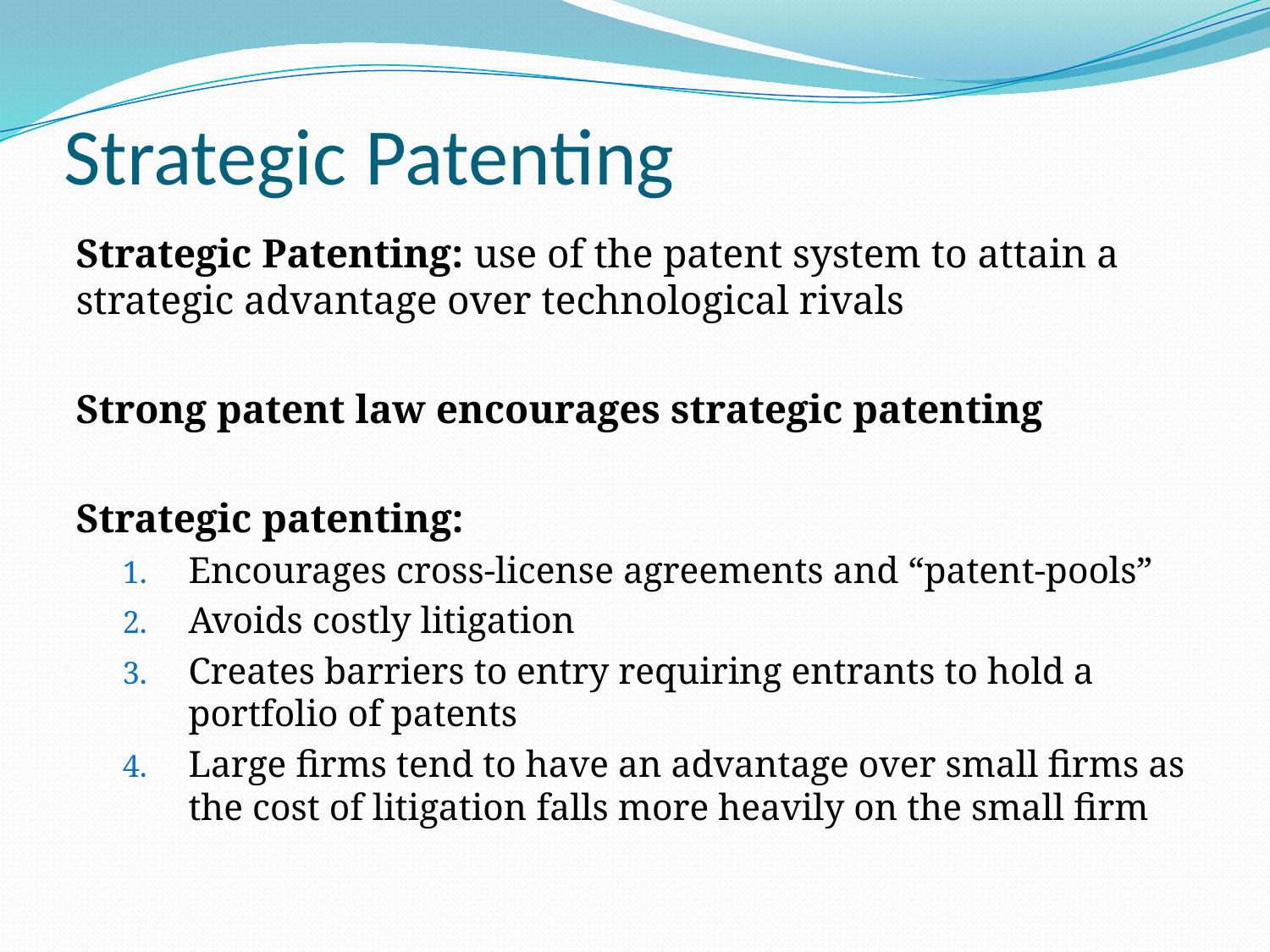

# Strategic Patenting
Strategic Patenting: use of the patent system to attain a strategic advantage over technological rivals

Strong patent law encourages strategic patenting

Strategic patenting:
Encourages cross-license agreements and “patent-pools”
Avoids costly litigation
Creates barriers to entry requiring entrants to hold a portfolio of patents
Large firms tend to have an advantage over small firms as the cost of litigation falls more heavily on the small firm